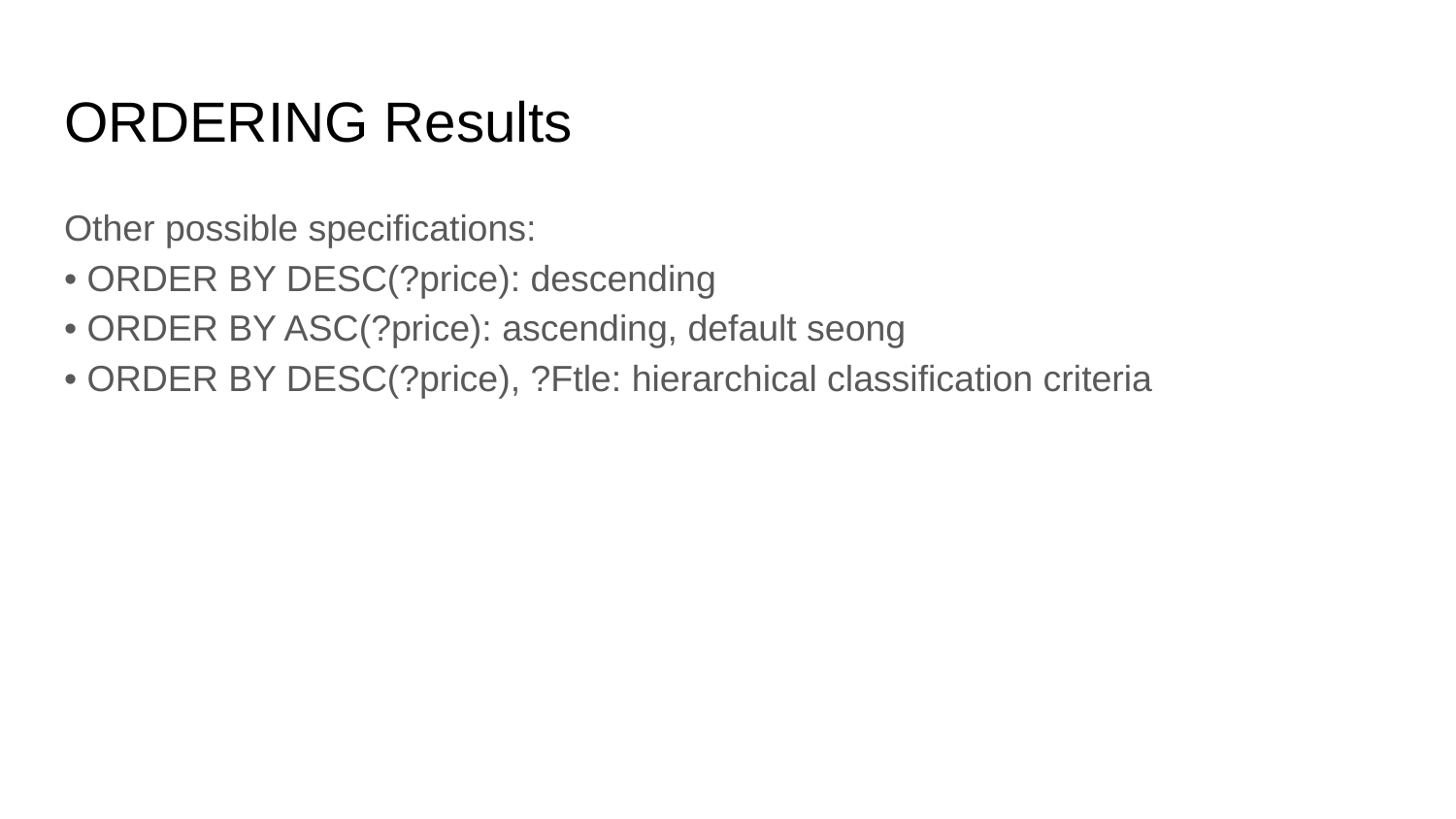

# ORDERING Results
Other possible specifications:
• ORDER BY DESC(?price): descending
• ORDER BY ASC(?price): ascending, default seong
• ORDER BY DESC(?price), ?Ftle: hierarchical classification criteria